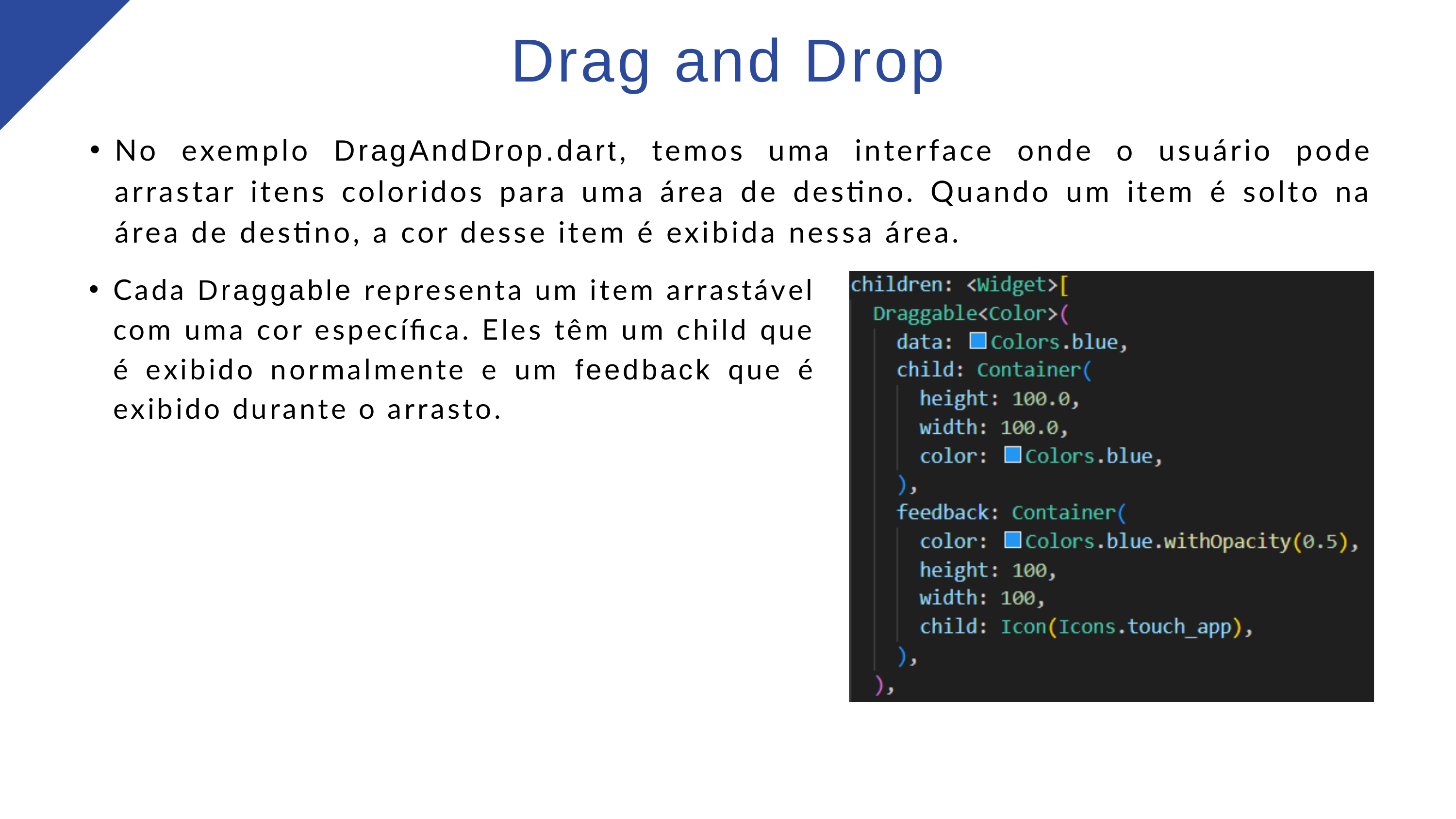

Drag and Drop
No exemplo DragAndDrop.dart, temos uma interface onde o usuário pode arrastar itens coloridos para uma área de destino. Quando um item é solto na área de destino, a cor desse item é exibida nessa área.
Cada Draggable representa um item arrastável com uma cor específica. Eles têm um child que é exibido normalmente e um feedback que é exibido durante o arrasto.